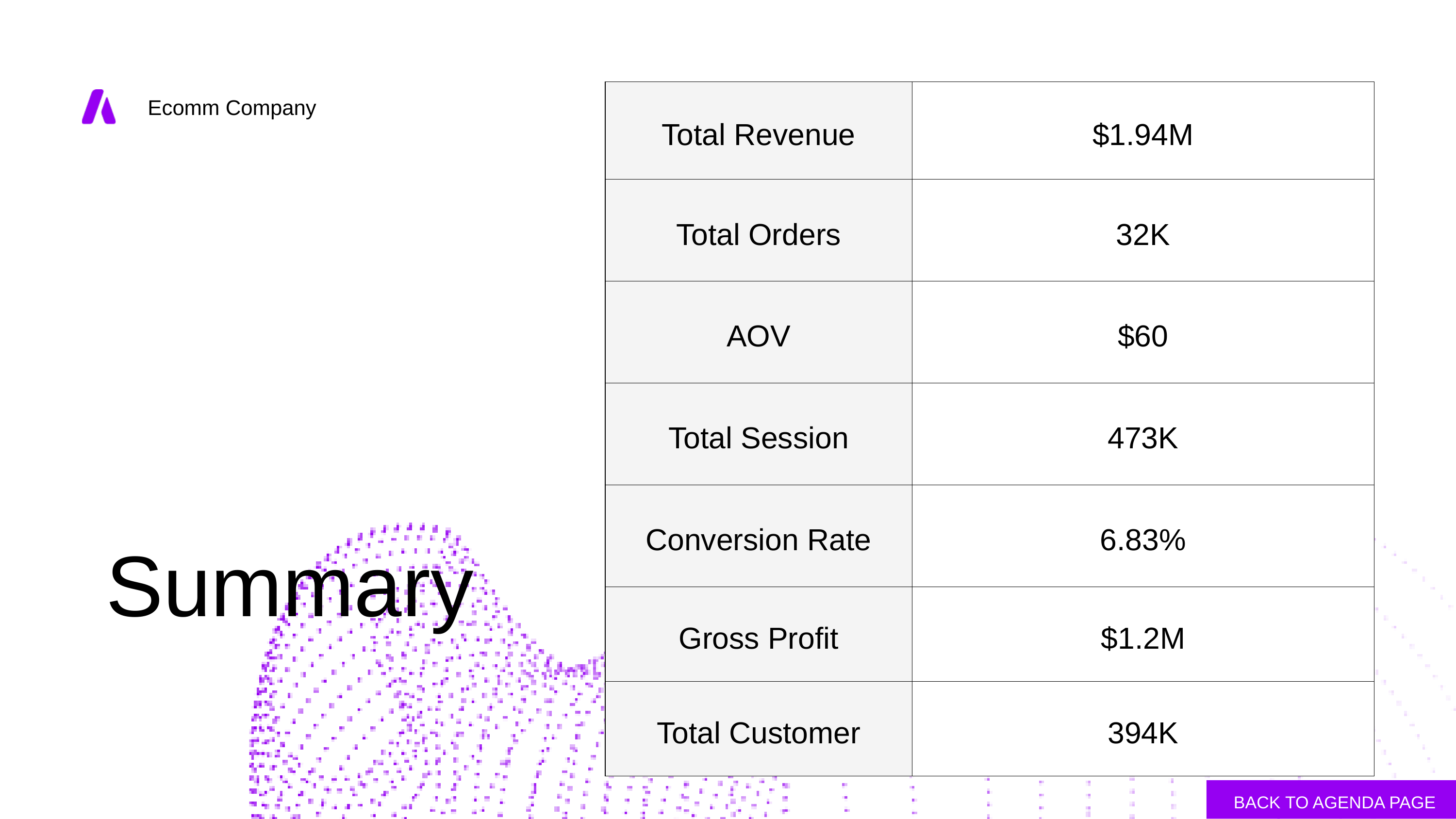

| Total Revenue | $1.94M |
| --- | --- |
| Total Orders | 32K |
| AOV | $60 |
| Total Session | 473K |
| Conversion Rate | 6.83% |
| Gross Profit | $1.2M |
| Total Customer | 394K |

Ecomm Company

 Summary

BACK TO AGENDA PAGE